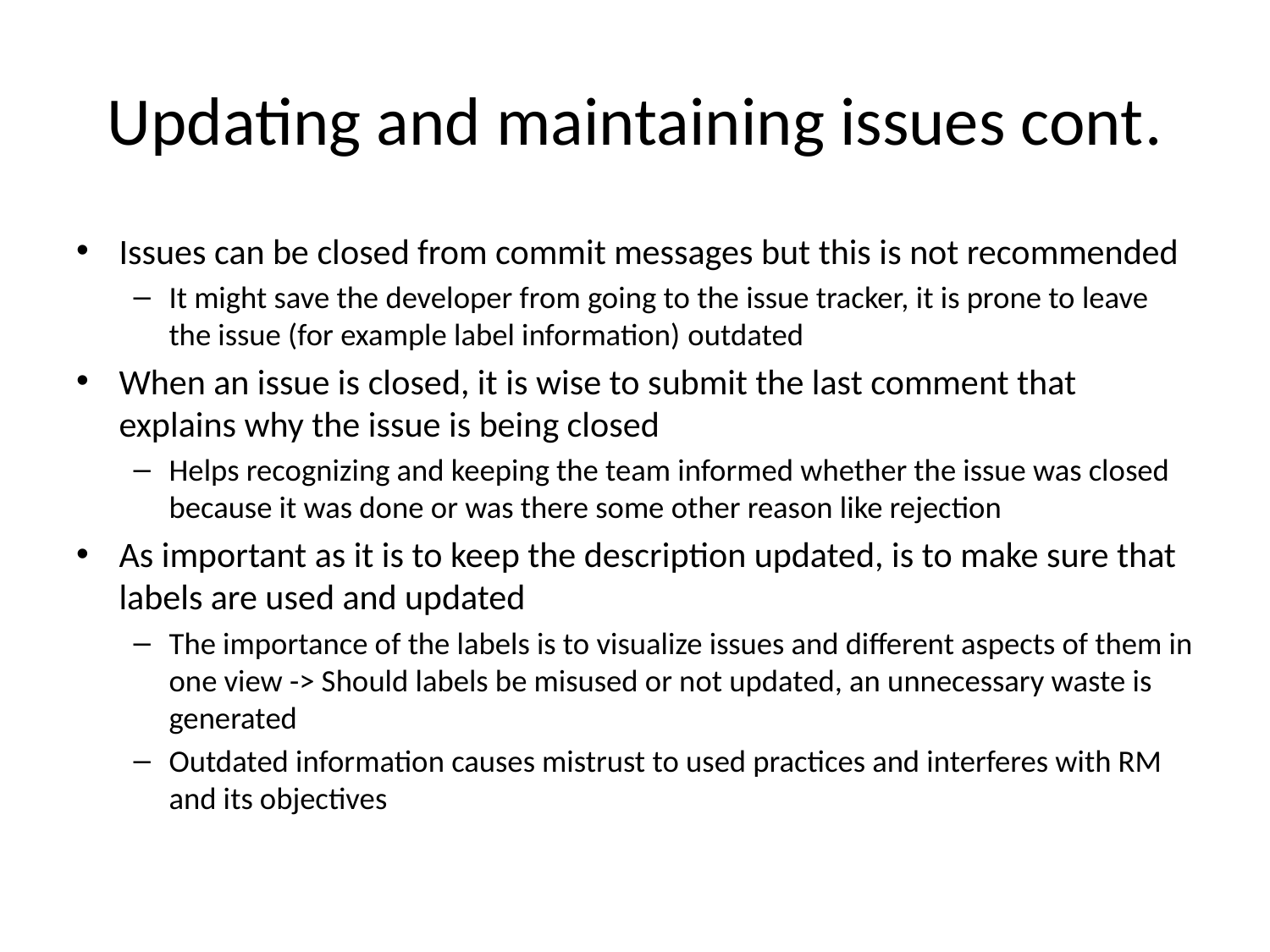

# Updating and maintaining issues cont.
Issues can be closed from commit messages but this is not recommended
It might save the developer from going to the issue tracker, it is prone to leave the issue (for example label information) outdated
When an issue is closed, it is wise to submit the last comment that explains why the issue is being closed
Helps recognizing and keeping the team informed whether the issue was closed because it was done or was there some other reason like rejection
As important as it is to keep the description updated, is to make sure that labels are used and updated
The importance of the labels is to visualize issues and different aspects of them in one view -> Should labels be misused or not updated, an unnecessary waste is generated
Outdated information causes mistrust to used practices and interferes with RM and its objectives